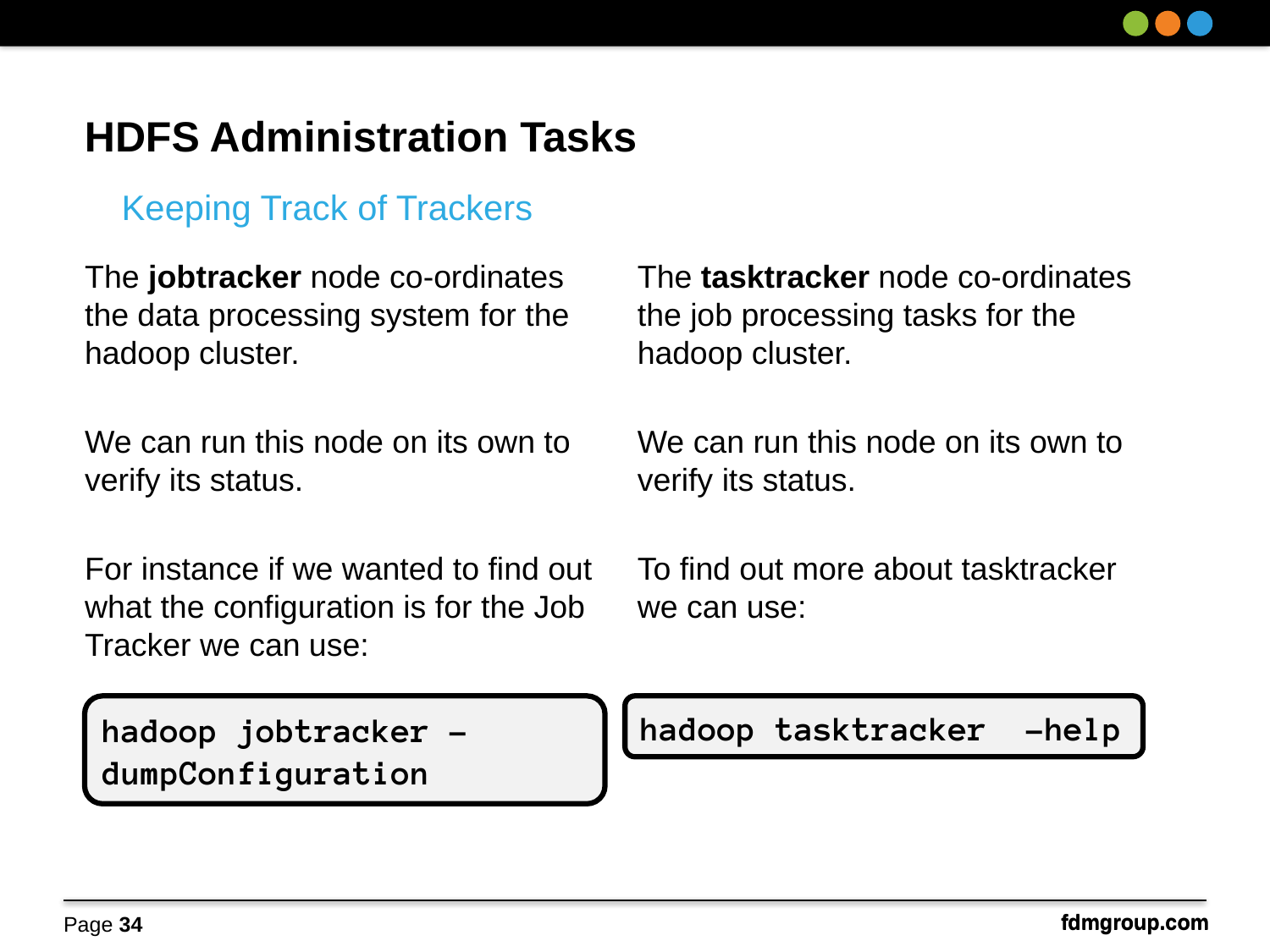

HDFS Administration Tasks
Keeping Track of Trackers
The jobtracker node co-ordinates the data processing system for the hadoop cluster.

We can run this node on its own to verify its status.

For instance if we wanted to find out what the configuration is for the Job Tracker we can use:

The tasktracker node co-ordinates the job processing tasks for the hadoop cluster.

We can run this node on its own to verify its status.

To find out more about tasktracker we can use:

hadoop jobtracker –dumpConfiguration
hadoop tasktracker  -help
Page 34